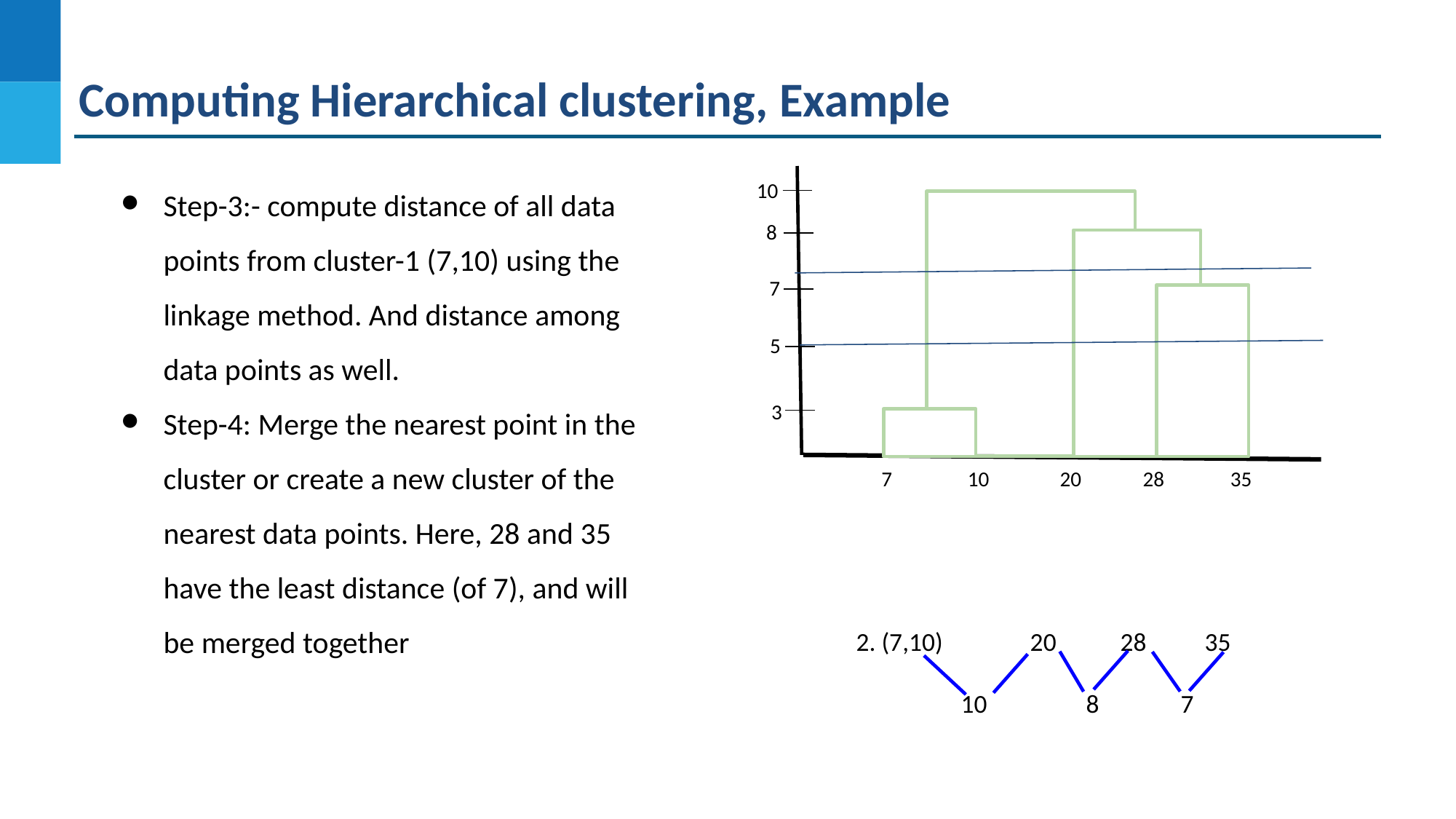

Computing Hierarchical clustering, Example
Step-3:- compute distance of all data points from cluster-1 (7,10) using the linkage method. And distance among data points as well.
Step-4: Merge the nearest point in the cluster or create a new cluster of the nearest data points. Here, 28 and 35 have the least distance (of 7), and will be merged together
10

8

7

5
3

7                10               20             28              35

2. (7,10)               20           28          35

                  10                 8              7